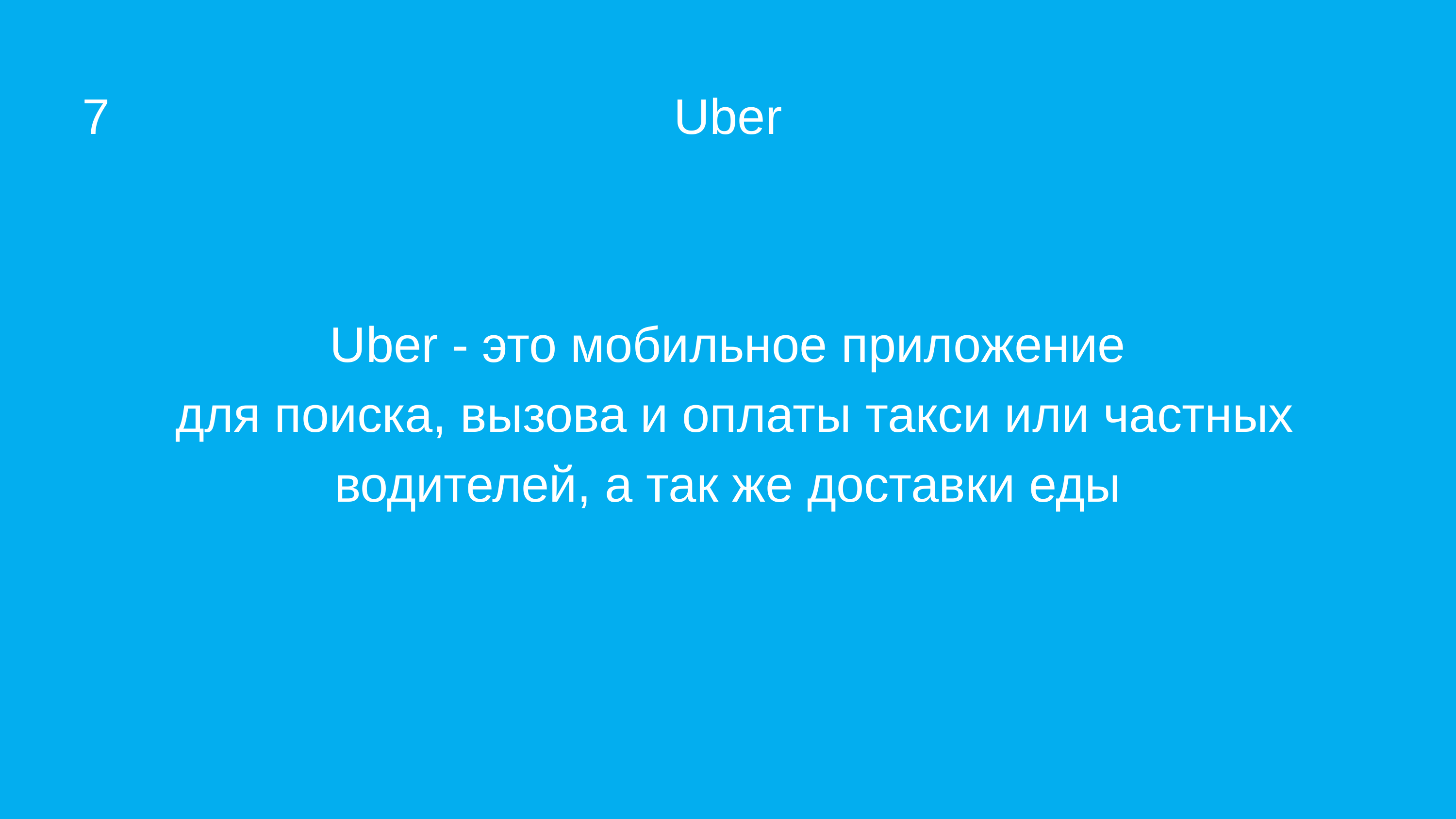

7
Uber
Uber - это мобильное приложение
 для поиска, вызова и оплаты такси или частных водителей, а так же доставки еды